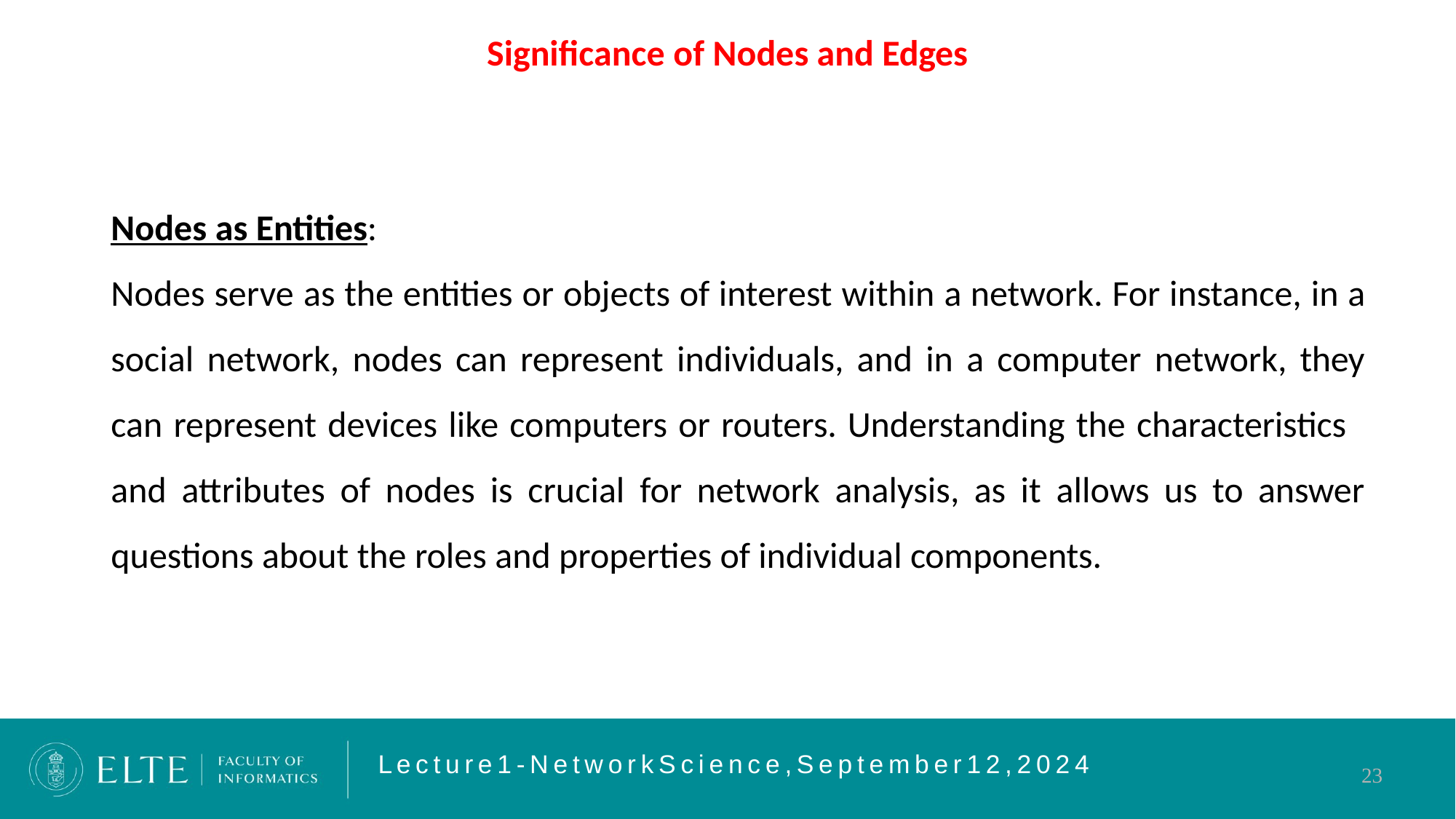

# Significance of Nodes and Edges
Nodes as Entities:
Nodes serve as the entities or objects of interest within a network. For instance, in a social network, nodes can represent individuals, and in a computer network, they can represent devices like computers or routers. Understanding the characteristics
and attributes of nodes is crucial for network analysis, as it allows us to answer questions about the roles and properties of individual components.
L e c t u r e 1 - N e t w o r k S c i e n c e , S e p t e m b e r 1 2 , 2 0 2 4
23